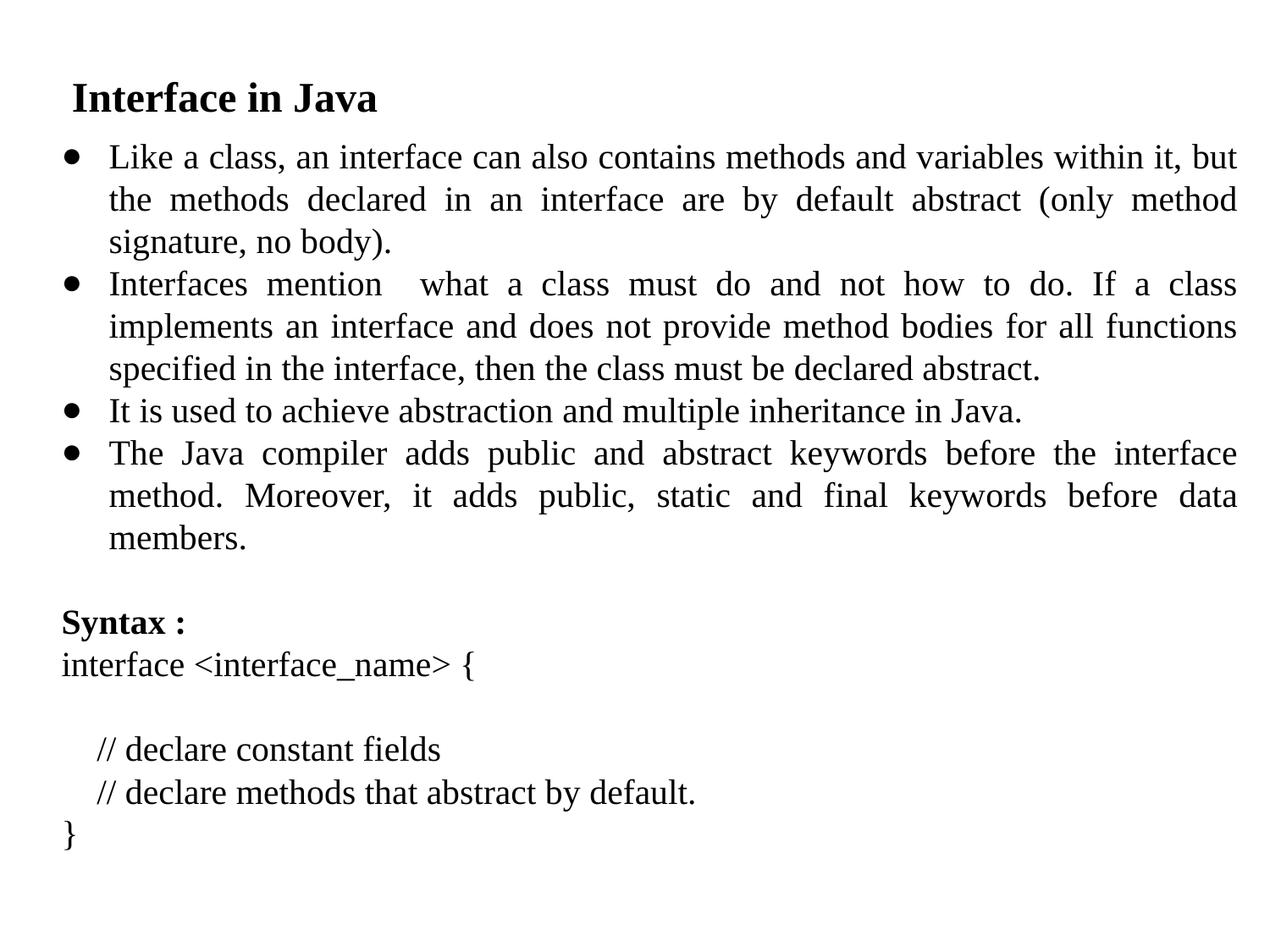

Interface in Java
Like a class, an interface can also contains methods and variables within it, but the methods declared in an interface are by default abstract (only method signature, no body).
Interfaces mention  what a class must do and not how to do. If a class implements an interface and does not provide method bodies for all functions specified in the interface, then the class must be declared abstract.
It is used to achieve abstraction and multiple inheritance in Java.
The Java compiler adds public and abstract keywords before the interface method. Moreover, it adds public, static and final keywords before data members.

Syntax :
interface <interface_name> {

    // declare constant fields
    // declare methods that abstract by default.
}